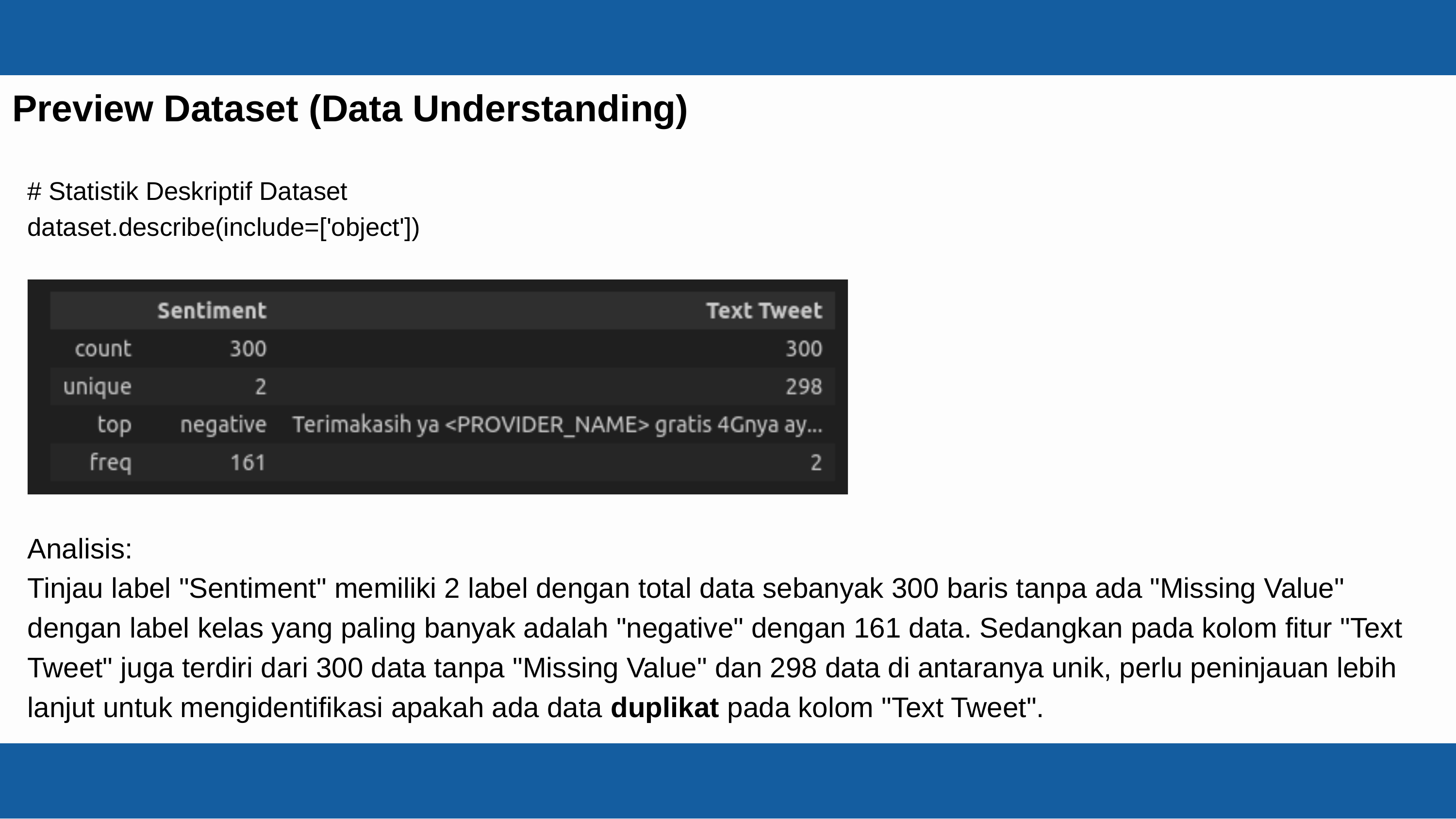

Preview Dataset (Data Understanding)
# Statistik Deskriptif Dataset
dataset.describe(include=['object'])

Analisis:
Tinjau label "Sentiment" memiliki 2 label dengan total data sebanyak 300 baris tanpa ada "Missing Value" dengan label kelas yang paling banyak adalah "negative" dengan 161 data. Sedangkan pada kolom fitur "Text Tweet" juga terdiri dari 300 data tanpa "Missing Value" dan 298 data di antaranya unik, perlu peninjauan lebih lanjut untuk mengidentifikasi apakah ada data duplikat pada kolom "Text Tweet".